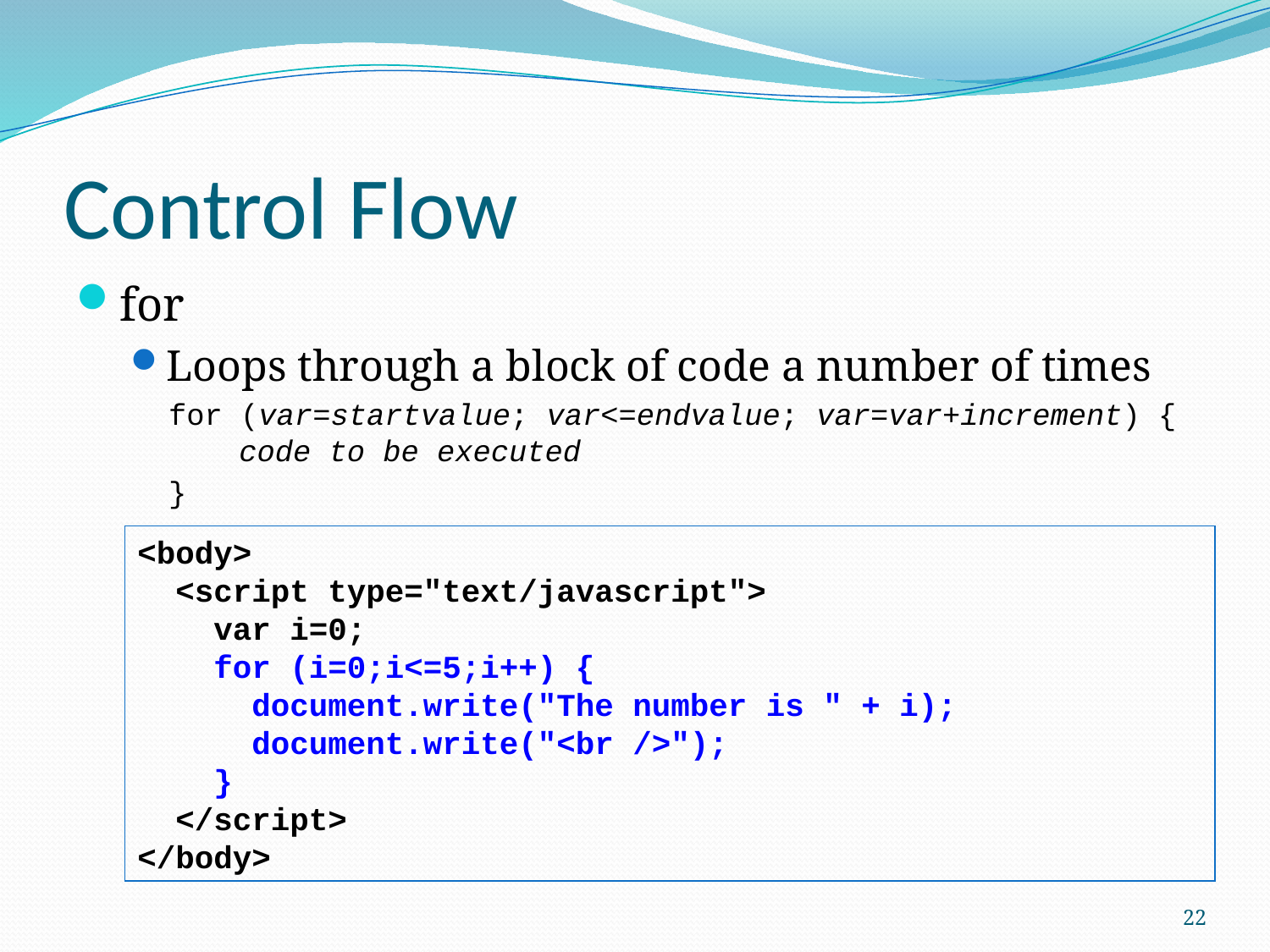

# Control Flow
for
Loops through a block of code a number of times
for (var=startvalue; var<=endvalue; var=var+increment) {
  code to be executed
}
<body>
  <script type="text/javascript">
    var i=0;
    for (i=0;i<=5;i++) {
      document.write("The number is " + i);
      document.write("<br />");
    }
  </script>
</body>
22